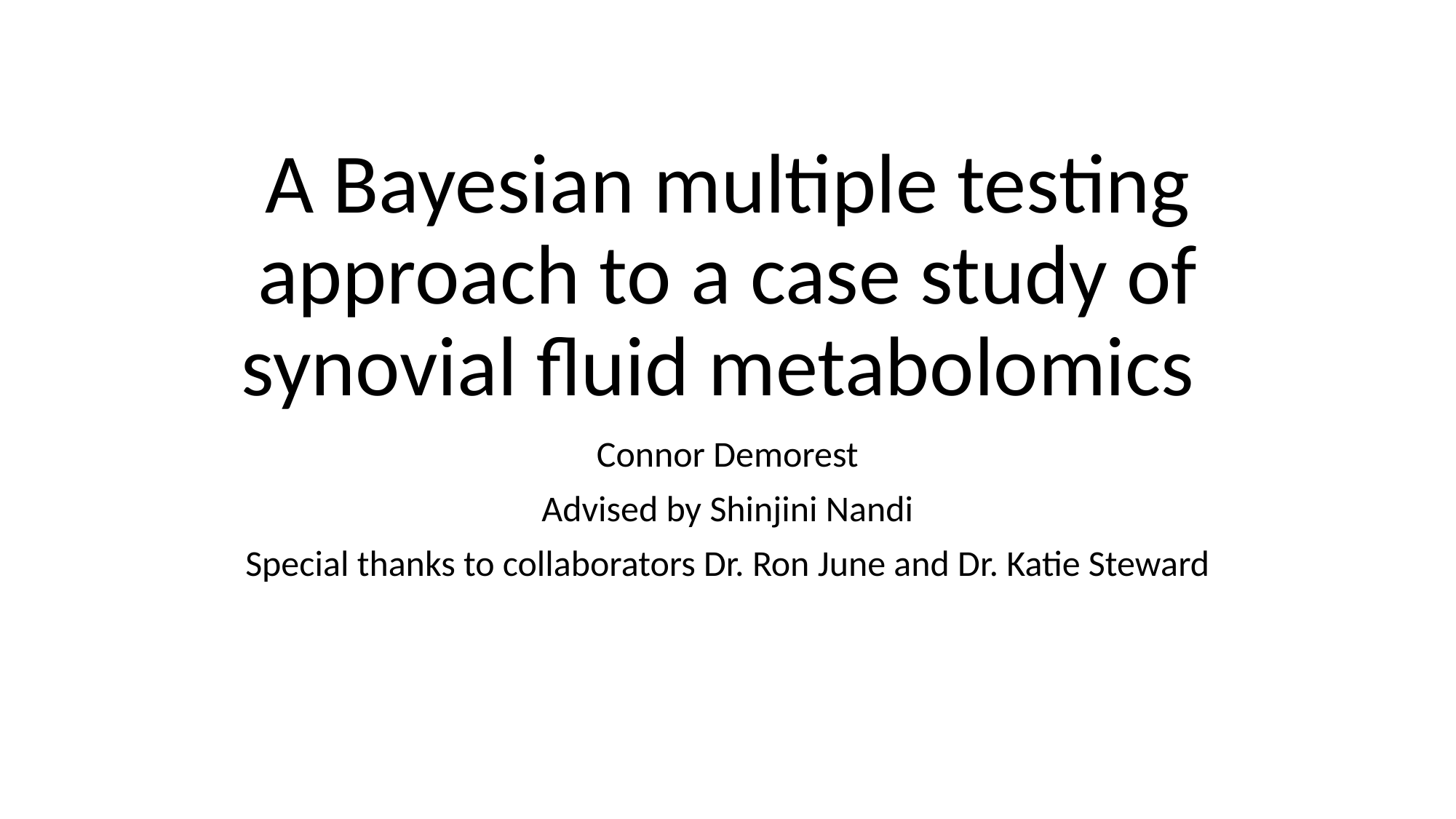

# A Bayesian multiple testing approach to a case study of synovial fluid metabolomics
Connor Demorest
Advised by Shinjini Nandi
Special thanks to collaborators Dr. Ron June and Dr. Katie Steward